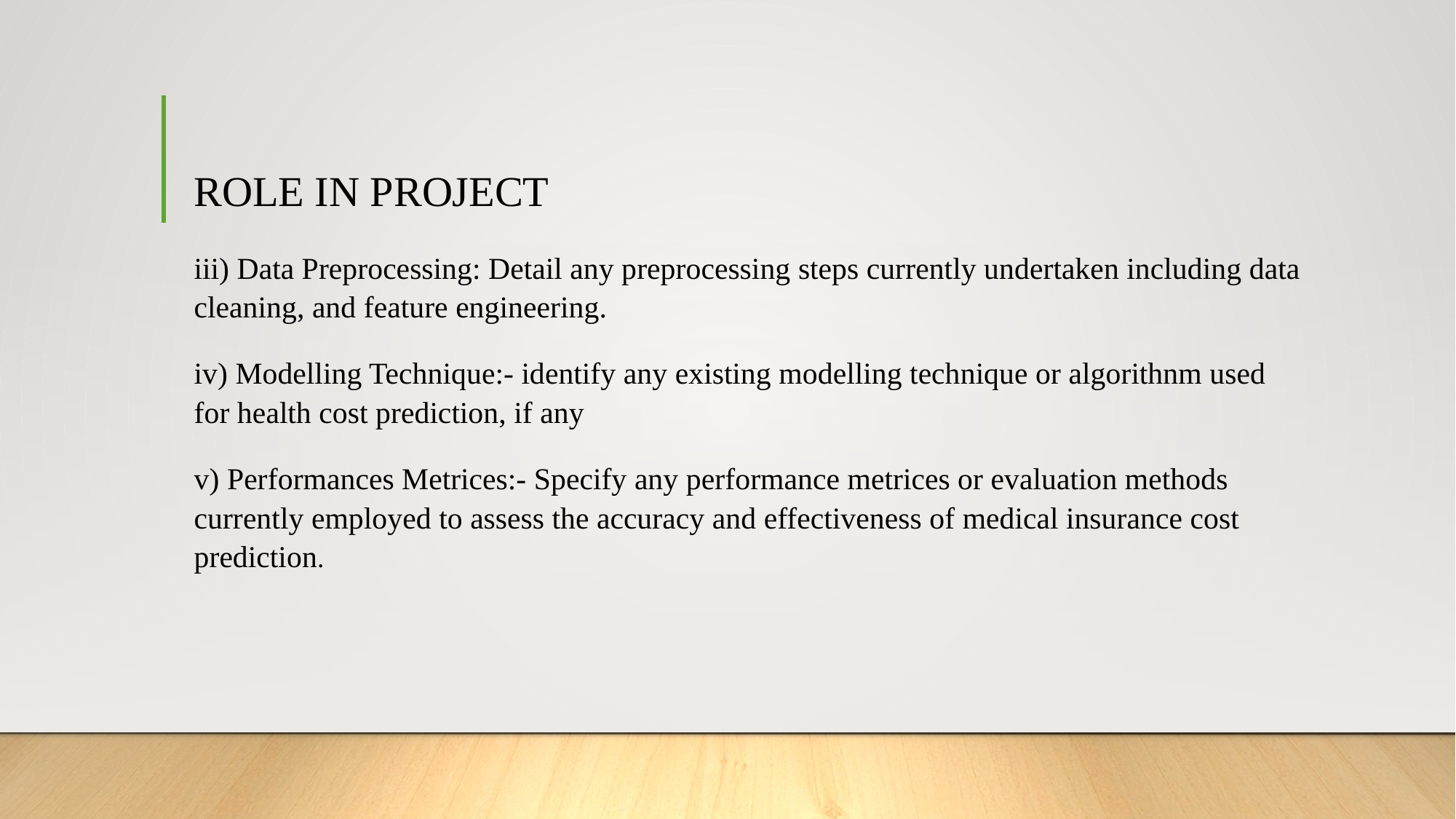

# ROLE IN PROJECT
iii) Data Preprocessing: Detail any preprocessing steps currently undertaken including data cleaning, and feature engineering.
iv) Modelling Technique:- identify any existing modelling technique or algorithnm used for health cost prediction, if any
v) Performances Metrices:- Specify any performance metrices or evaluation methods currently employed to assess the accuracy and effectiveness of medical insurance cost prediction.